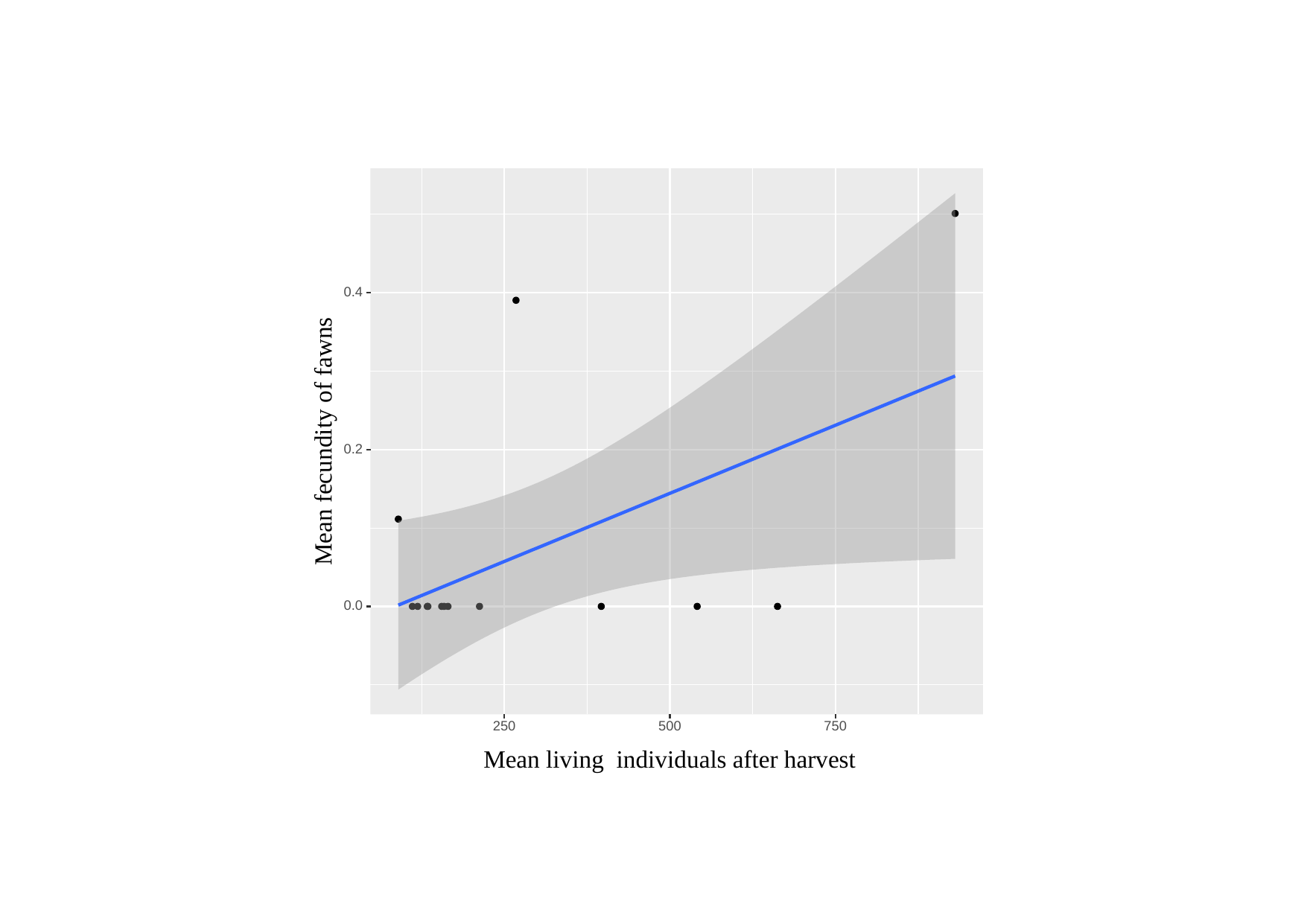

0.4

Mean fecundity of fawns
0.2

0.0

250
500
750
Mean living  individuals after harvest